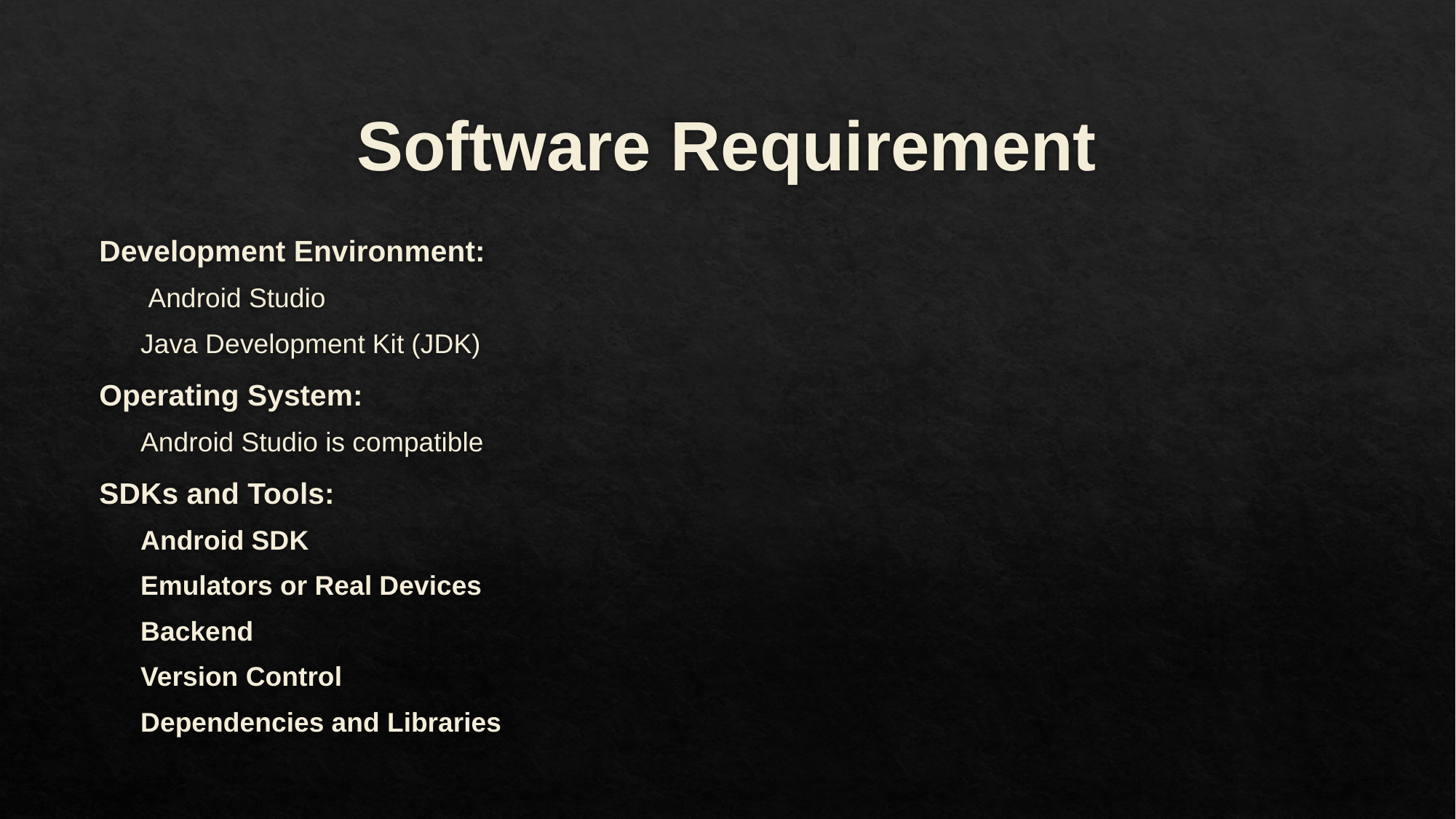

# Software Requirement
Development Environment:
 Android Studio
Java Development Kit (JDK)
Operating System:
Android Studio is compatible
SDKs and Tools:
Android SDK
Emulators or Real Devices
Backend
Version Control
Dependencies and Libraries